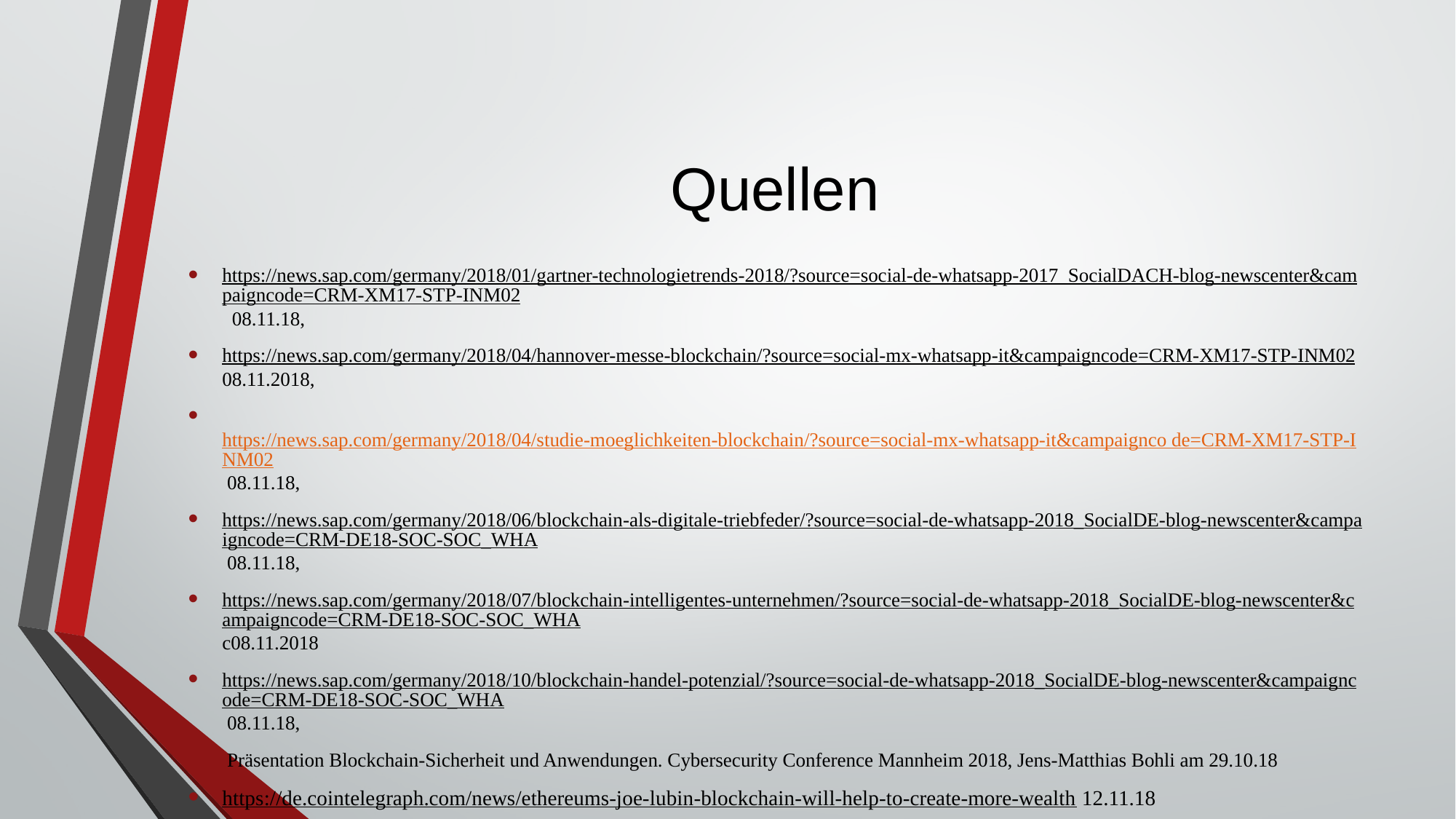

# Quellen
https://news.sap.com/germany/2018/01/gartner-technologietrends-2018/?source=social-de-whatsapp-2017_SocialDACH-blog-newscenter&campaigncode=CRM-XM17-STP-INM02  08.11.18,
https://news.sap.com/germany/2018/04/hannover-messe-blockchain/?source=social-mx-whatsapp-it&campaigncode=CRM-XM17-STP-INM02 08.11.2018,
 https://news.sap.com/germany/2018/04/studie-moeglichkeiten-blockchain/?source=social-mx-whatsapp-it&campaignco de=CRM-XM17-STP-INM02 08.11.18,
https://news.sap.com/germany/2018/06/blockchain-als-digitale-triebfeder/?source=social-de-whatsapp-2018_SocialDE-blog-newscenter&campaigncode=CRM-DE18-SOC-SOC_WHA 08.11.18,
https://news.sap.com/germany/2018/07/blockchain-intelligentes-unternehmen/?source=social-de-whatsapp-2018_SocialDE-blog-newscenter&campaigncode=CRM-DE18-SOC-SOC_WHAc08.11.2018
https://news.sap.com/germany/2018/10/blockchain-handel-potenzial/?source=social-de-whatsapp-2018_SocialDE-blog-newscenter&campaigncode=CRM-DE18-SOC-SOC_WHA 08.11.18,
 Präsentation Blockchain-Sicherheit und Anwendungen. Cybersecurity Conference Mannheim 2018, Jens-Matthias Bohli am 29.10.18
https://de.cointelegraph.com/news/ethereums-joe-lubin-blockchain-will-help-to-create-more-wealth 12.11.18